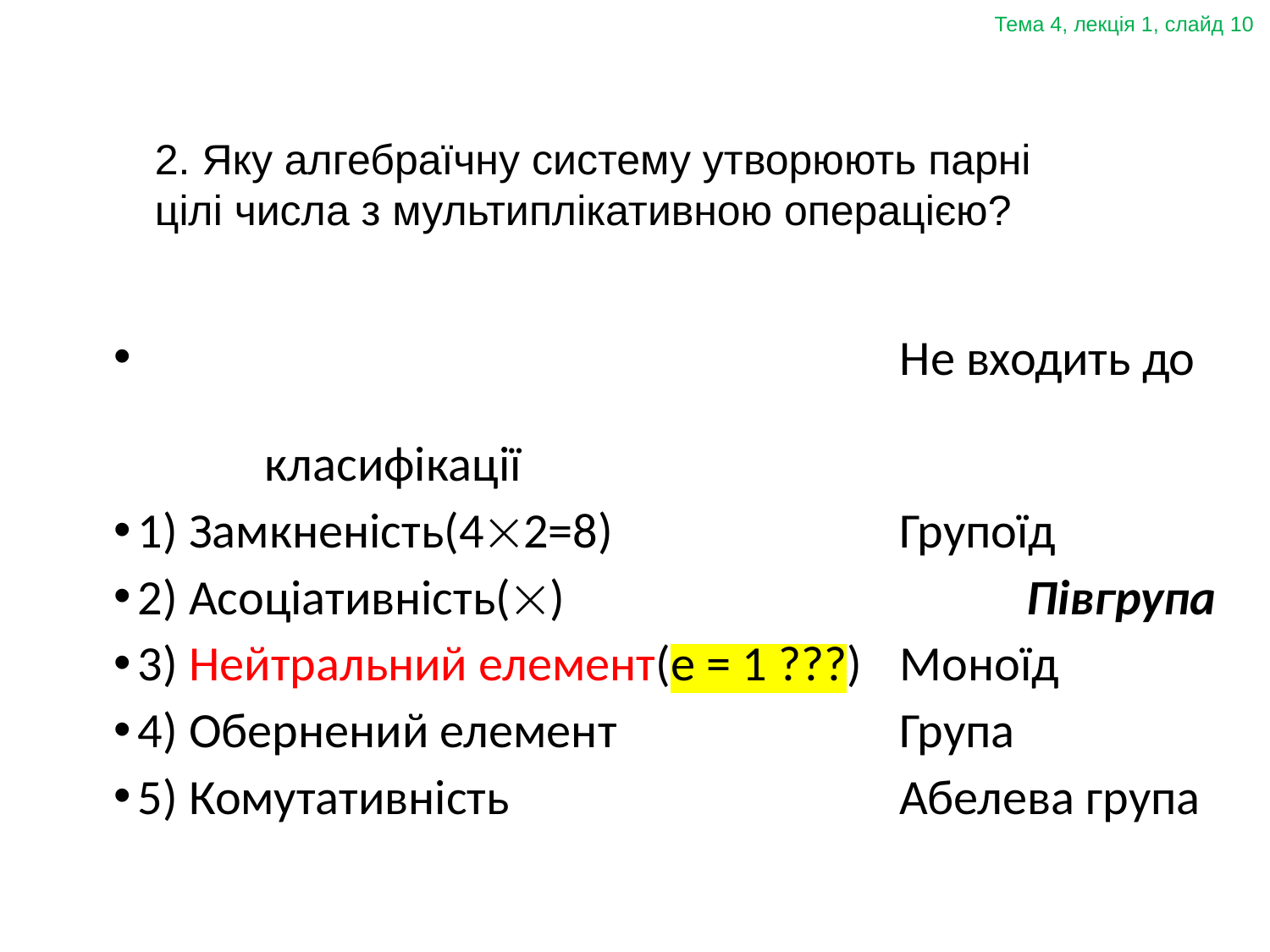

Тема 4, лекція 1, слайд 10
2. Яку алгебраїчну систему утворюють парні
цілі числа з мультиплікативною операцією?
                                                  		Не входить до 									класифікації
1) Замкненість(4×2=8)			Групоїд
2) Асоціативність(×)				Півгрупа
3) Нейтральний елемент(e = 1 ???)	Моноїд
4) Обернений елемент			Група
5) Комутативність				Абелева група